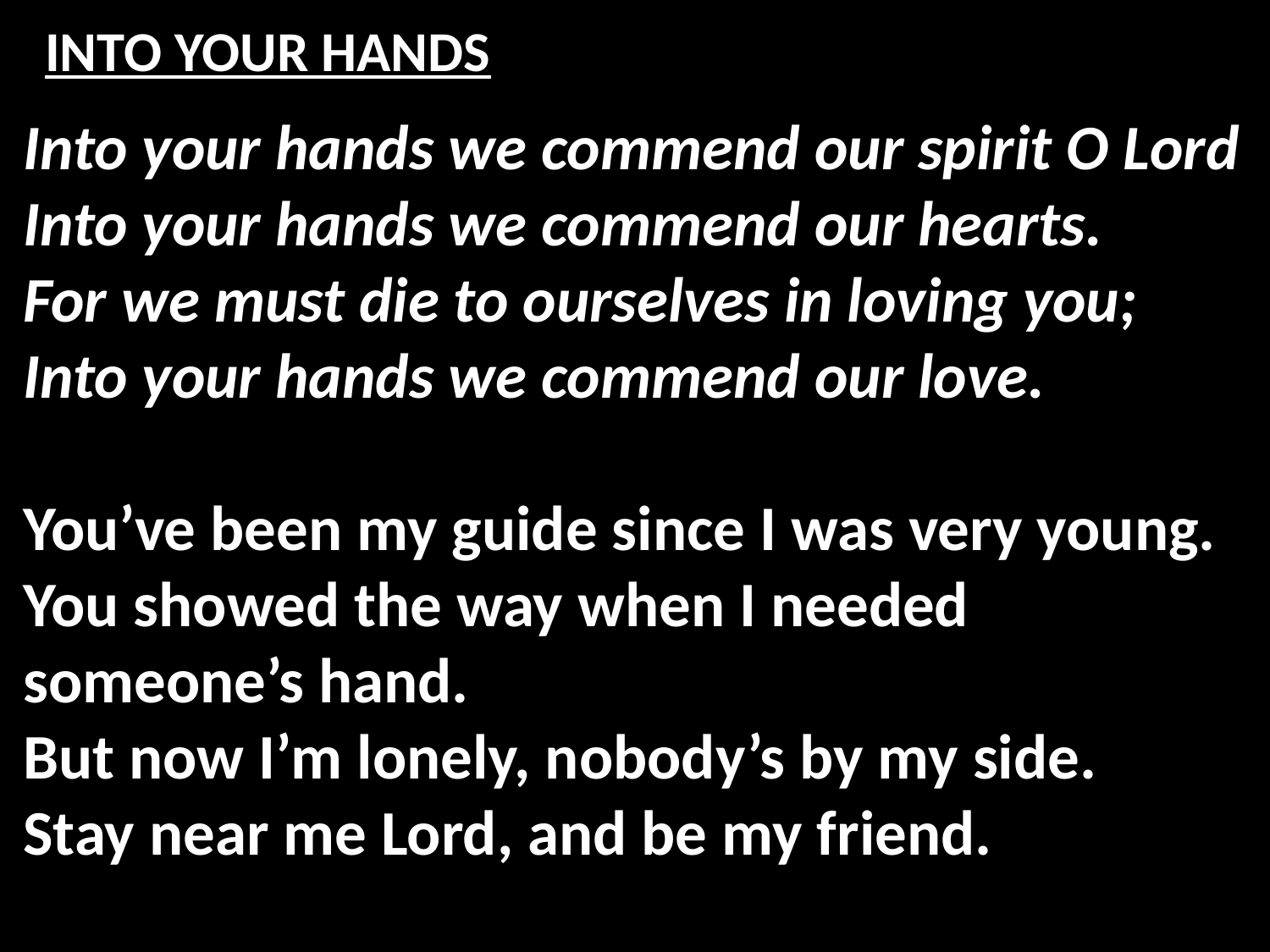

# INTO YOUR HANDS
Into your hands we commend our spirit O Lord
Into your hands we commend our hearts.
For we must die to ourselves in loving you;
Into your hands we commend our love.

You’ve been my guide since I was very young.
You showed the way when I needed someone’s hand.
But now I’m lonely, nobody’s by my side.
Stay near me Lord, and be my friend.